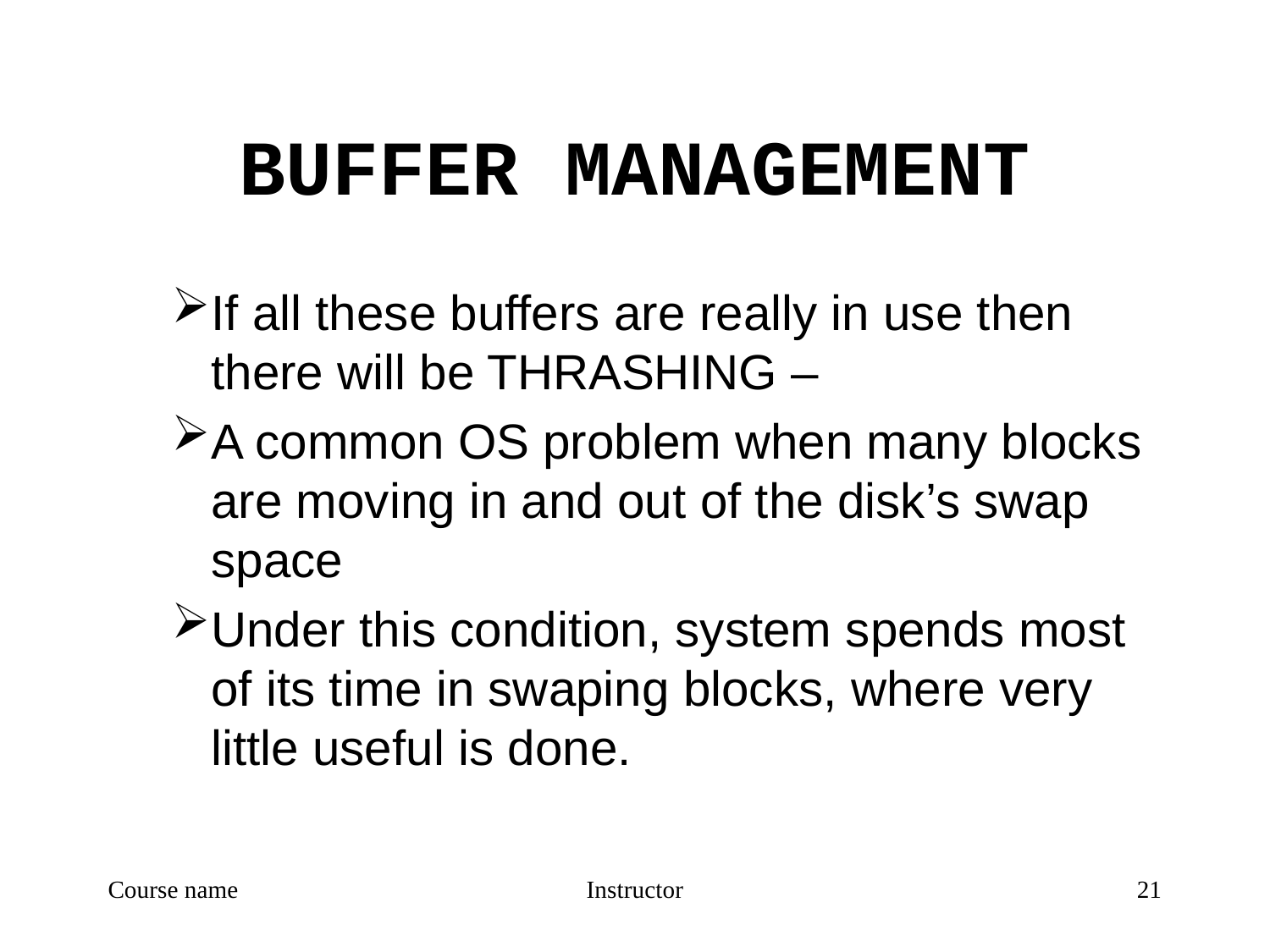

# BUFFER MANAGEMENT
If all these buffers are really in use then there will be THRASHING –
A common OS problem when many blocks are moving in and out of the disk’s swap space
Under this condition, system spends most of its time in swaping blocks, where very little useful is done.
Course name
Instructor
21